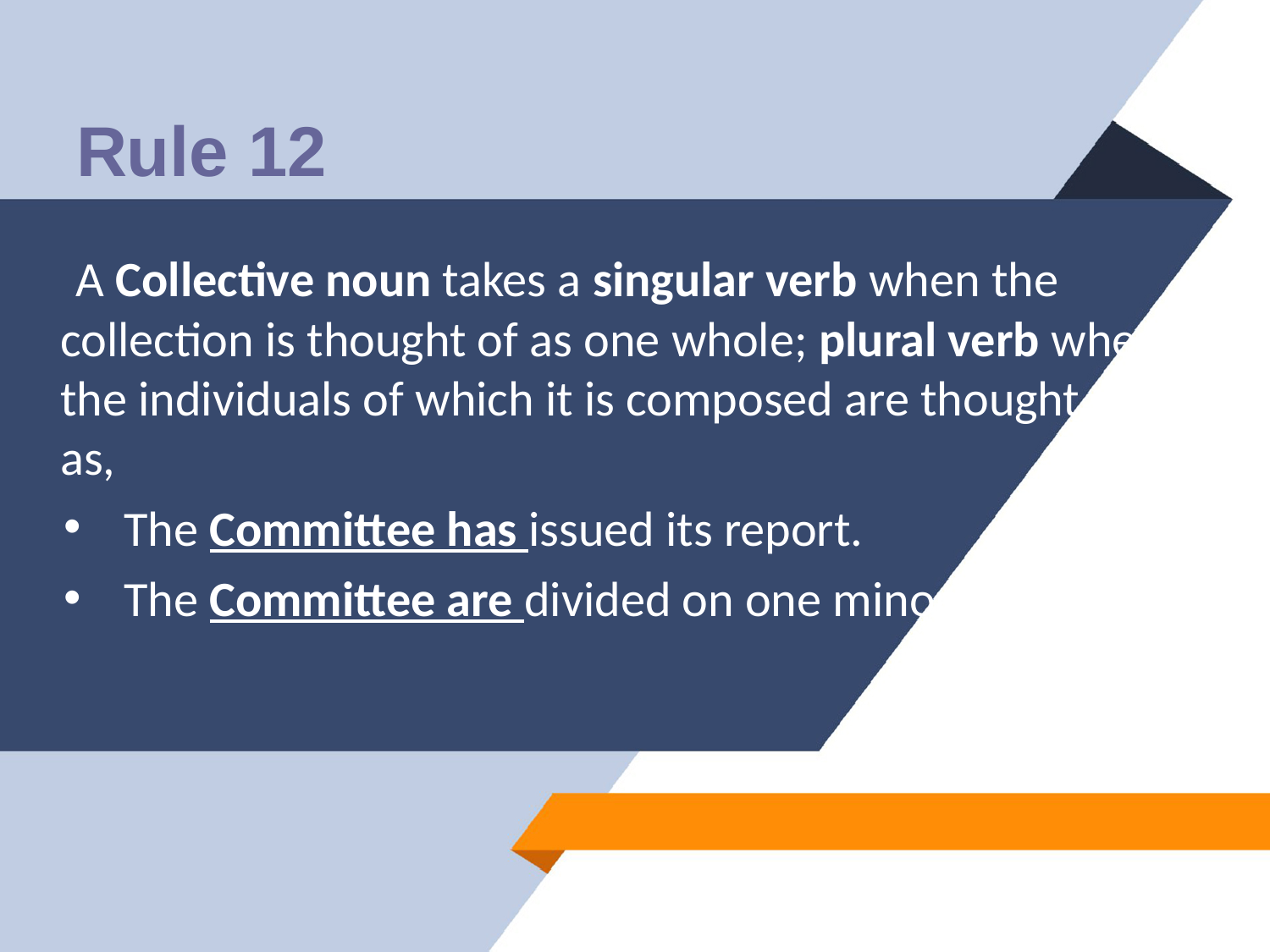

# Rule 12
 A Collective noun takes a singular verb when the collection is thought of as one whole; plural verb when the individuals of which it is composed are thought of ; as,
The Committee has issued its report.
The Committee are divided on one minor point.